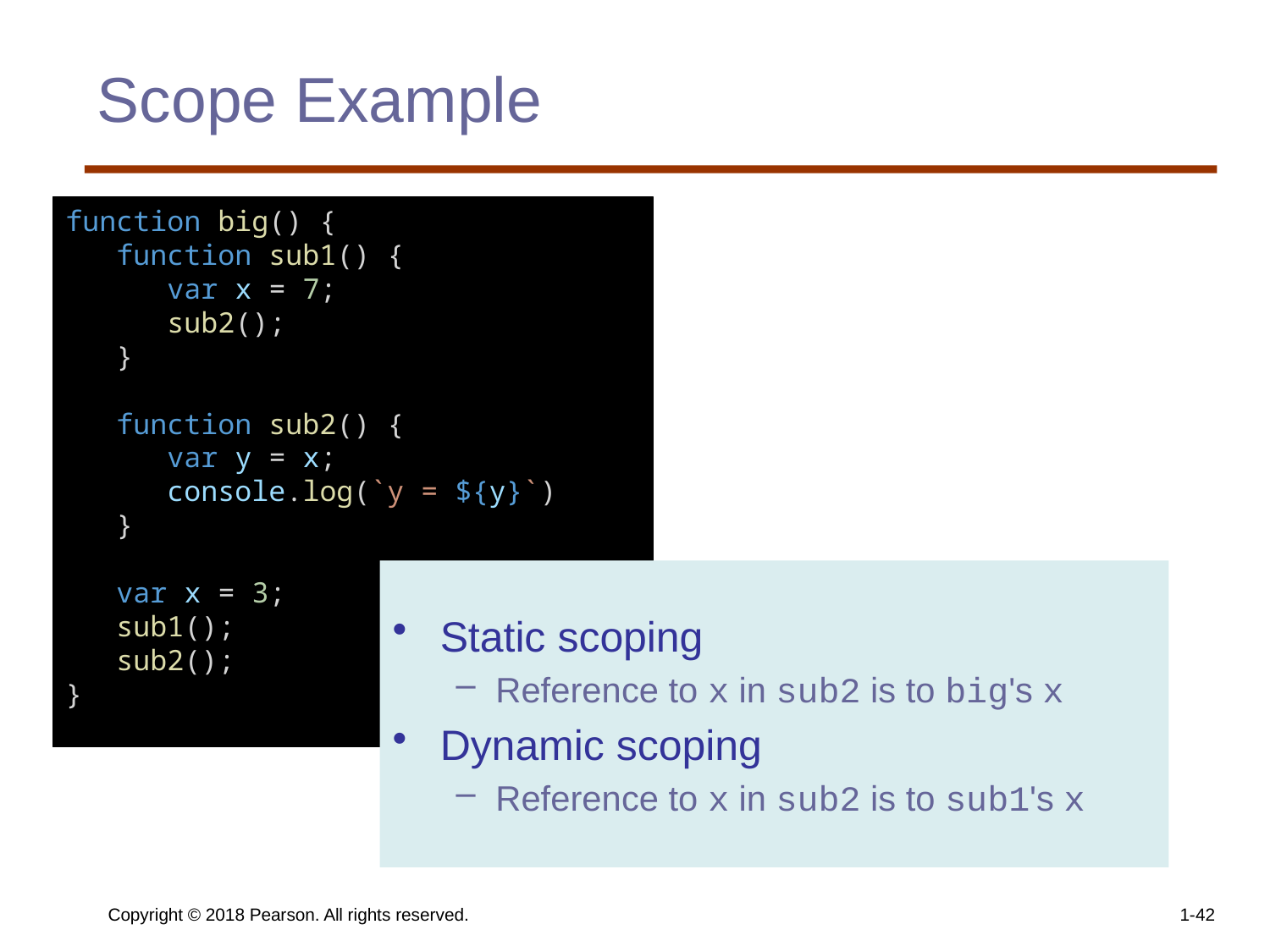

# Scope Example
function big() {
   function sub1() {
      var x = 7;
      sub2();
   }
   function sub2() {
      var y = x;
      console.log(`y = ${y}`)
   }

   var x = 3;
   sub1();
   sub2();
}

Static scoping
Reference to x in sub2 is to big's x
Dynamic scoping
Reference to x in sub2 is to sub1's x

Copyright © 2018 Pearson. All rights reserved.
1-42